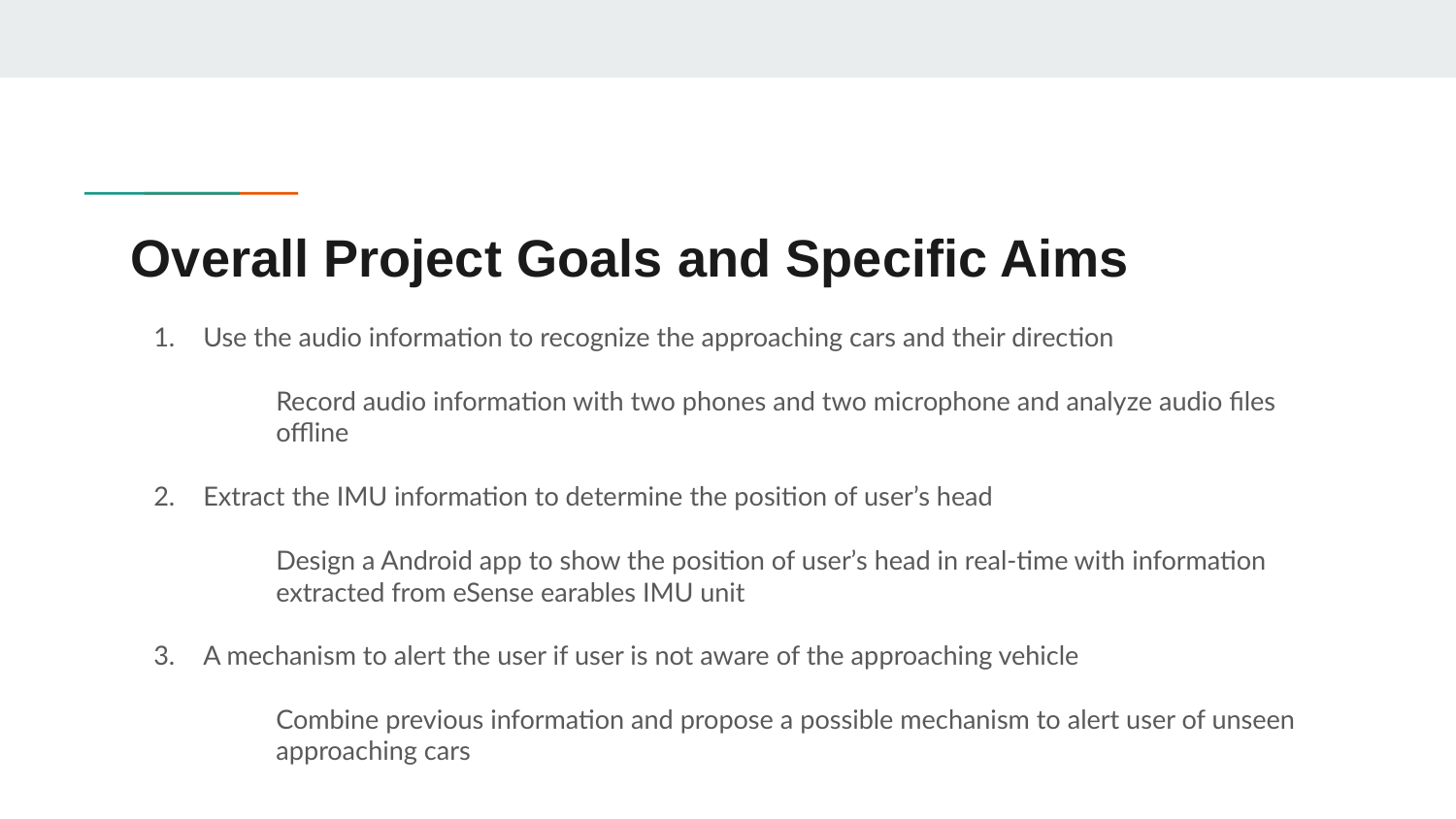

# Overall Project Goals and Specific Aims
Use the audio information to recognize the approaching cars and their direction
Record audio information with two phones and two microphone and analyze audio files offline
Extract the IMU information to determine the position of user’s head
Design a Android app to show the position of user’s head in real-time with information extracted from eSense earables IMU unit
A mechanism to alert the user if user is not aware of the approaching vehicle
Combine previous information and propose a possible mechanism to alert user of unseen approaching cars